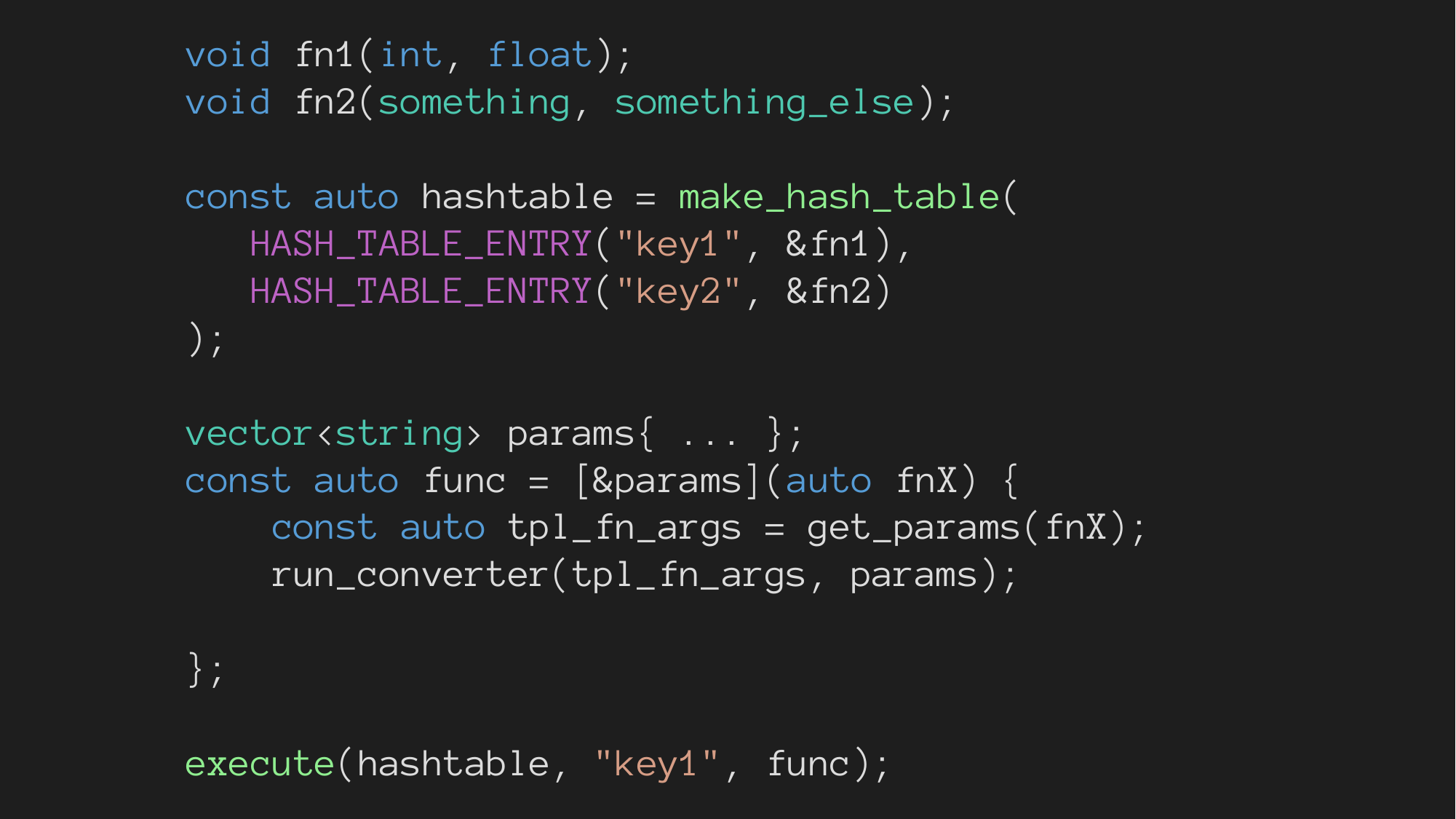

void fn1(int, float);
void fn2(something, something_else);

const auto hashtable = make_hash_table(
   HASH_TABLE_ENTRY("key1", &fn1),
   HASH_TABLE_ENTRY("key2", &fn2)
);

vector<string> params{ ... };
const auto func = [&params](auto fnX) {
    const auto tpl_fn_args = get_params(fnX);
    run_converter(tpl_fn_args, params);

};

execute(hashtable, "key1", func);